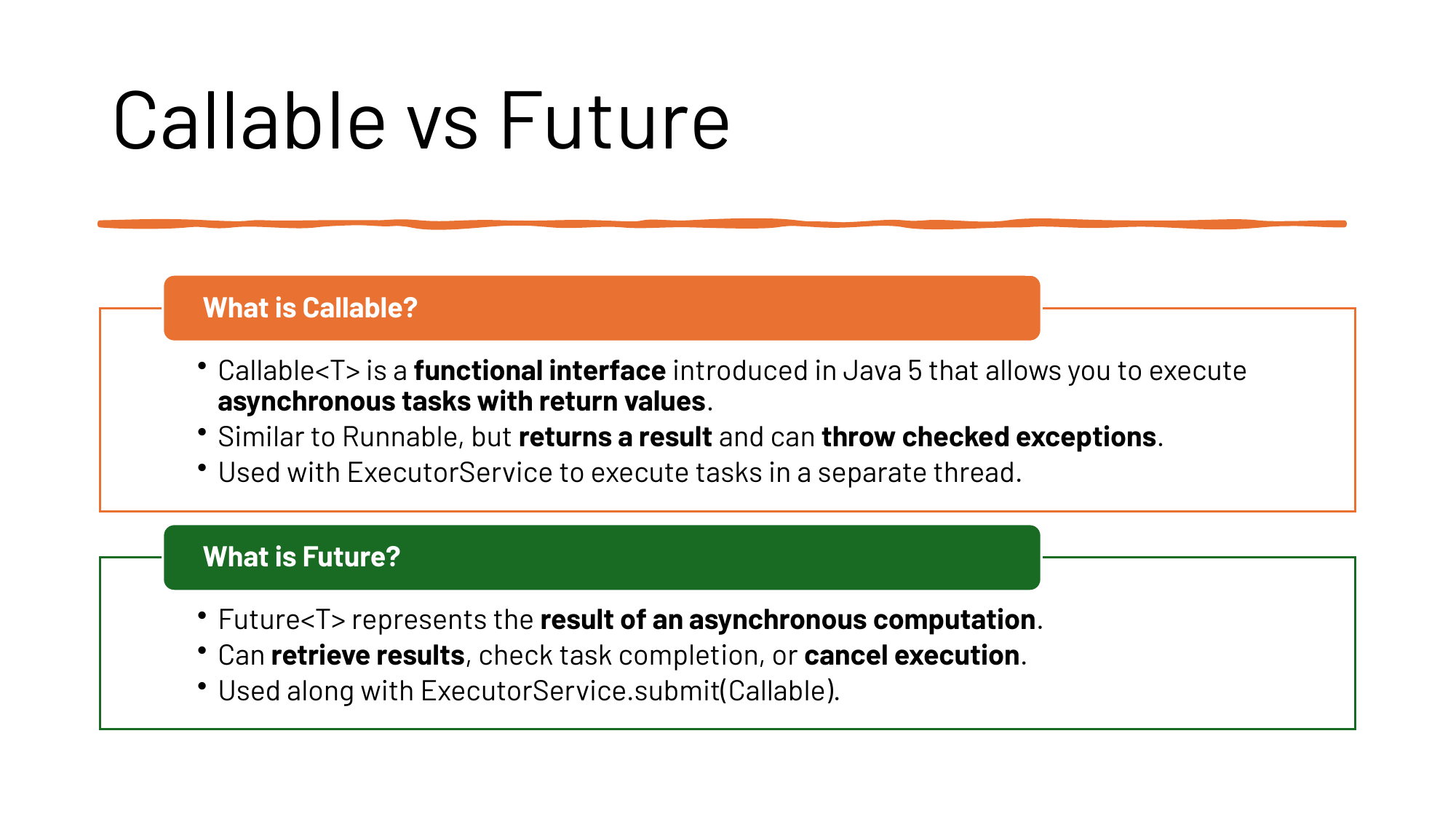

# Callable vs Future

Callable<T> is a functional interface introduced in Java 5 that allows you to execute asynchronous tasks with return values.
Similar to Runnable, but returns a result and can throw checked exceptions.
Used with ExecutorService to execute tasks in a separate thread.
What is Callable?
Future<T> represents the result of an asynchronous computation.
Can retrieve results, check task completion, or cancel execution.
Used along with ExecutorService.submit(Callable).
What is Future?